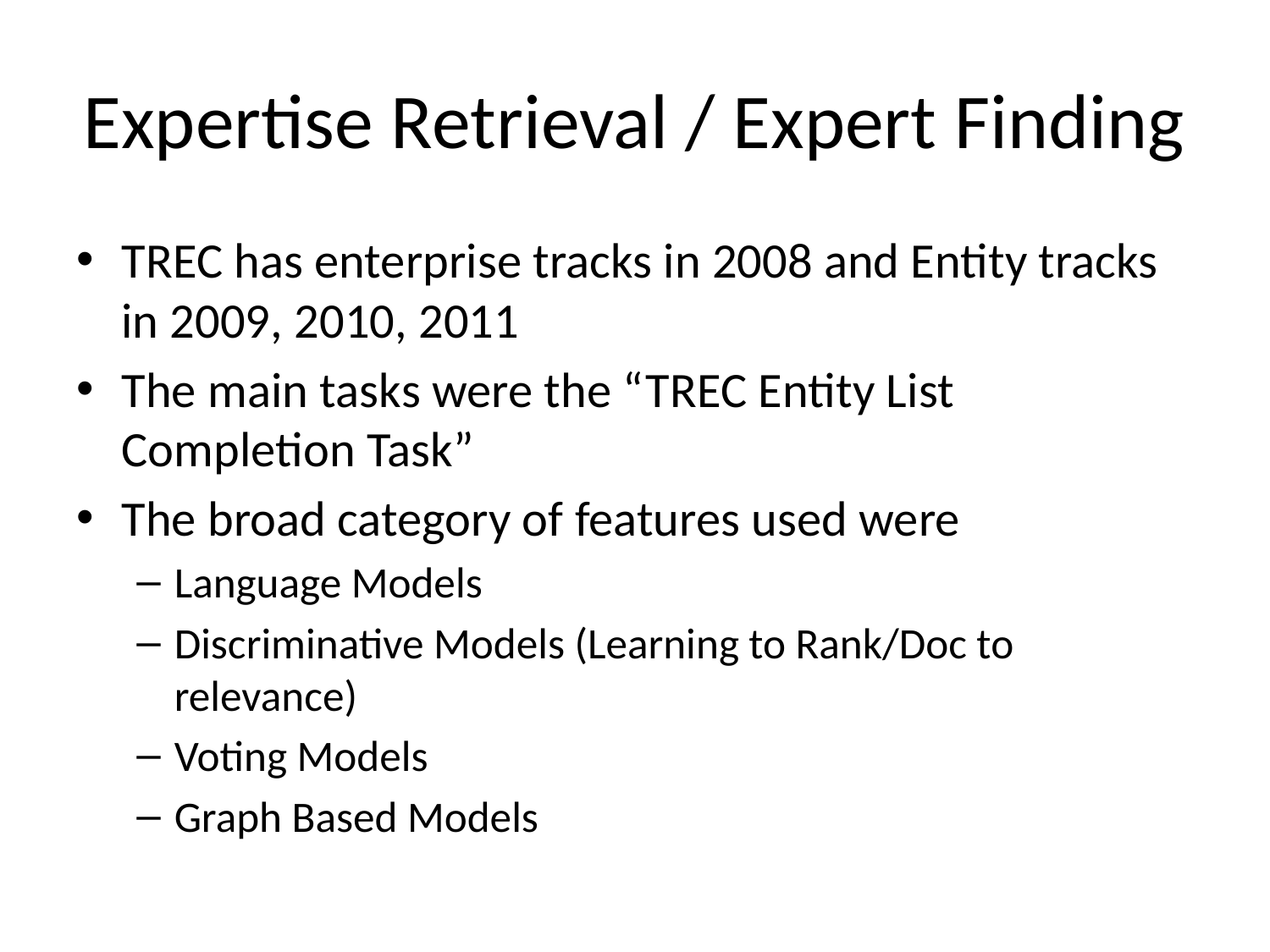

# Expertise Retrieval / Expert Finding
TREC has enterprise tracks in 2008 and Entity tracks in 2009, 2010, 2011
The main tasks were the “TREC Entity List Completion Task”
The broad category of features used were
Language Models
Discriminative Models (Learning to Rank/Doc to relevance)
Voting Models
Graph Based Models